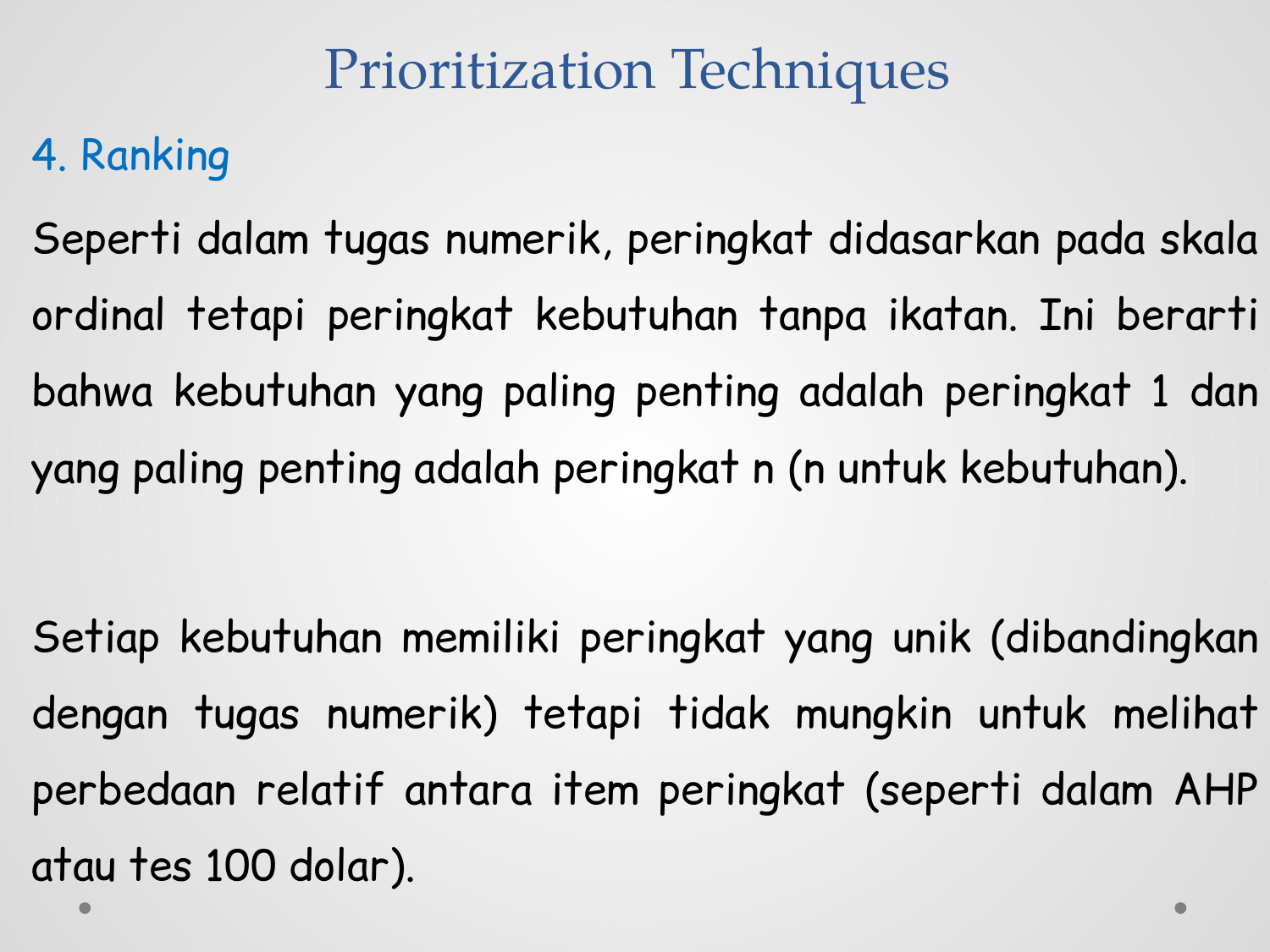

# Prioritization Techniques
4. Ranking
Seperti dalam tugas numerik, peringkat didasarkan pada skala ordinal tetapi peringkat kebutuhan tanpa ikatan. Ini berarti bahwa kebutuhan yang paling penting adalah peringkat 1 dan yang paling penting adalah peringkat n (n untuk kebutuhan).

Setiap kebutuhan memiliki peringkat yang unik (dibandingkan dengan tugas numerik) tetapi tidak mungkin untuk melihat perbedaan relatif antara item peringkat (seperti dalam AHP atau tes 100 dolar).